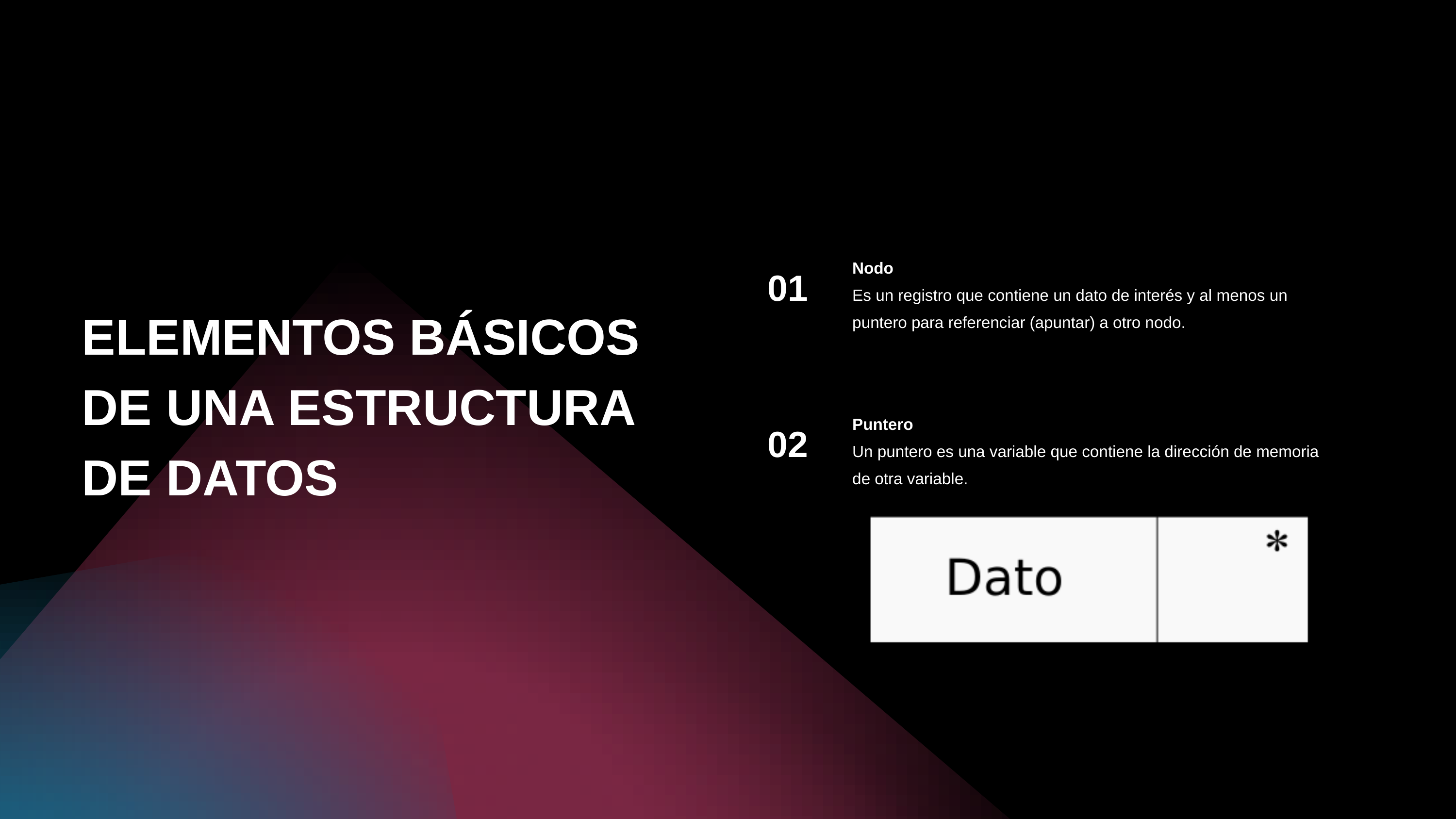

01
Nodo
Es un registro que contiene un dato de interés y al menos un puntero para referenciar (apuntar) a otro nodo.
ELEMENTOS BÁSICOS DE UNA ESTRUCTURA DE DATOS
02
Puntero
Un puntero es una variable que contiene la dirección de memoria de otra variable.